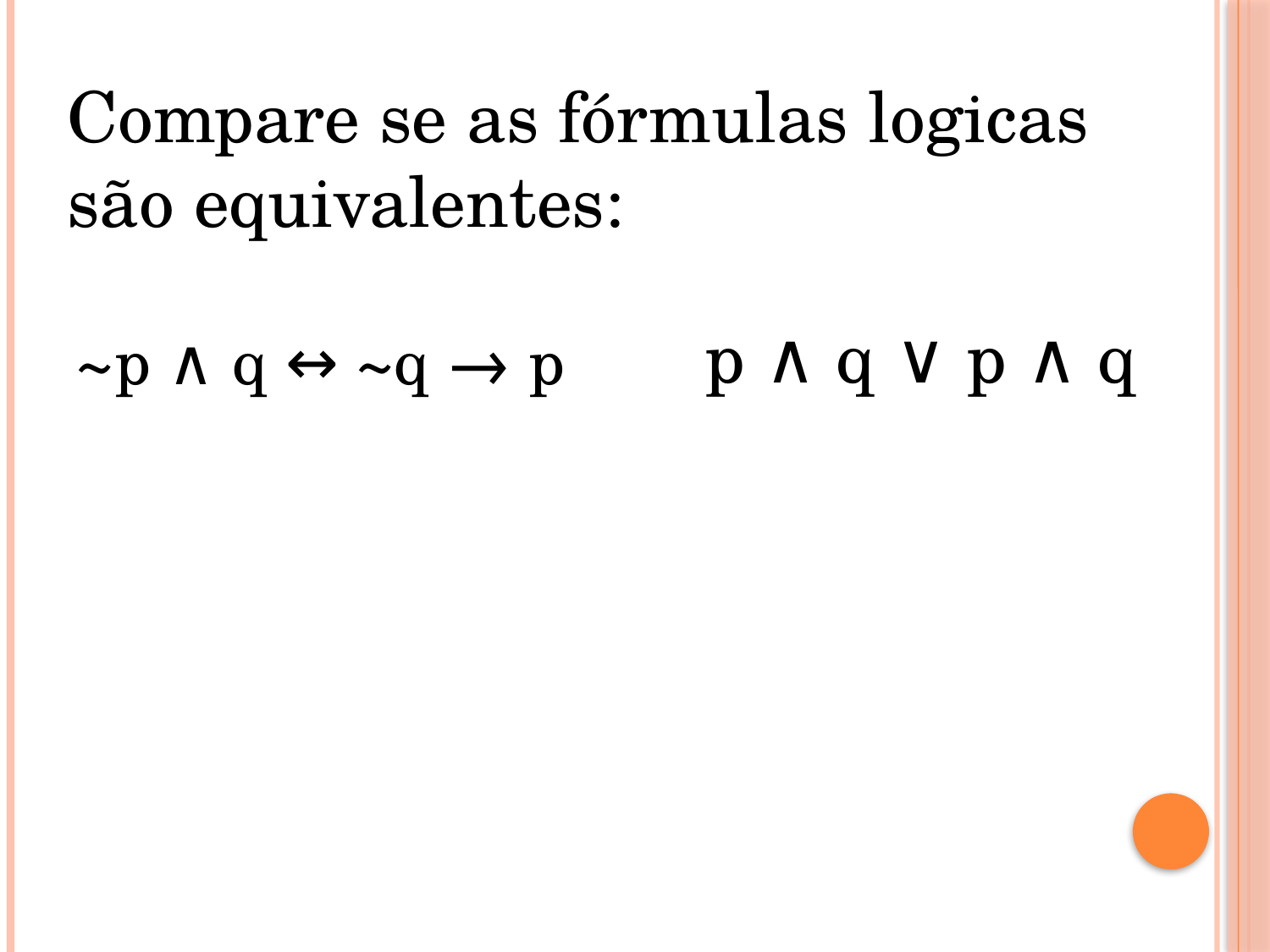

Compare se as fórmulas logicas  são equivalentes:
p ∧ q ∨ p ∧ q
 ~p ∧ q ↔ ~q → p